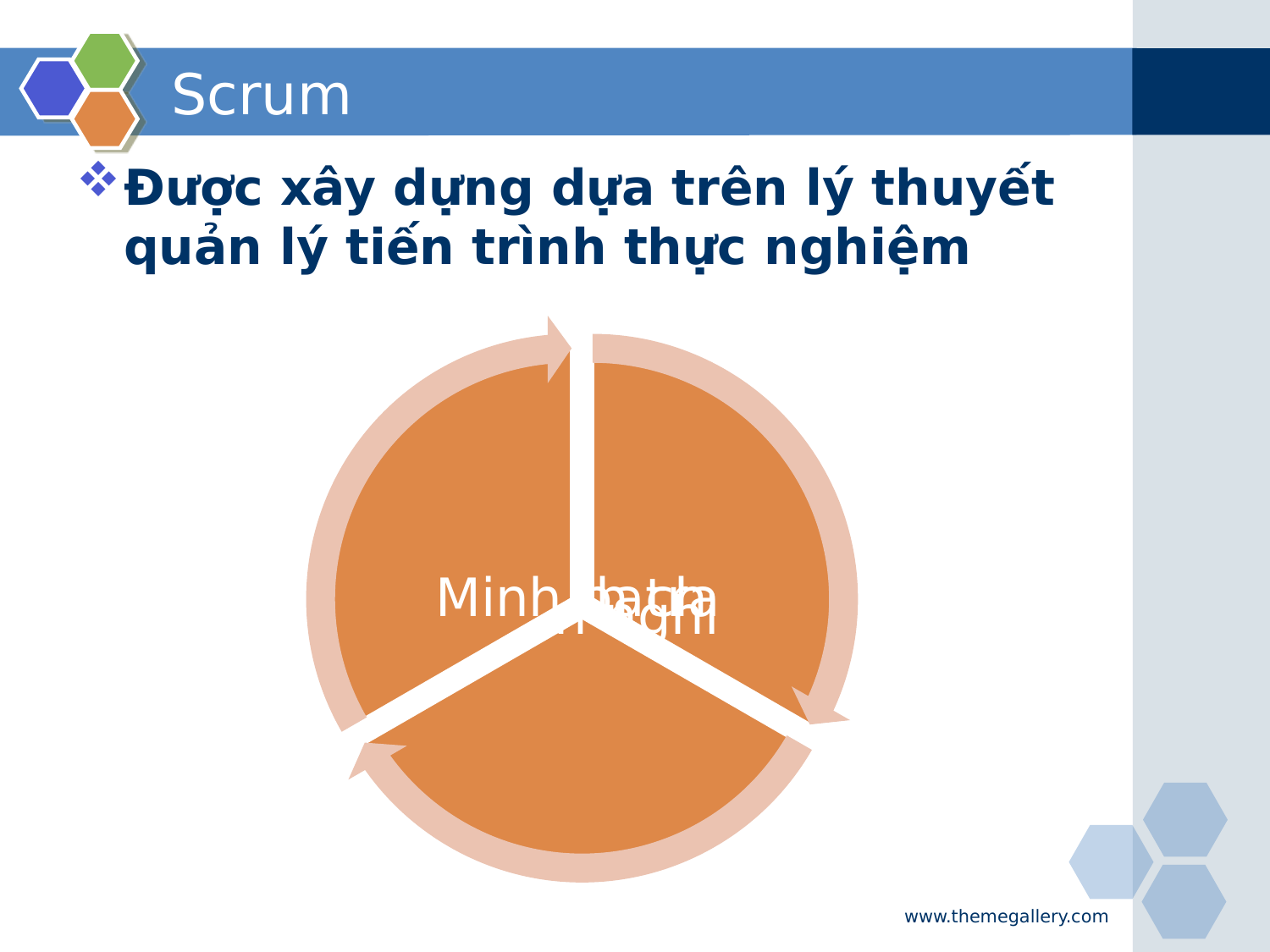

# Scrum
Được xây dựng dựa trên lý thuyết quản lý tiến trình thực nghiệm

Thanh tra
Thích nghi
Minh bạch
www.themegallery.com